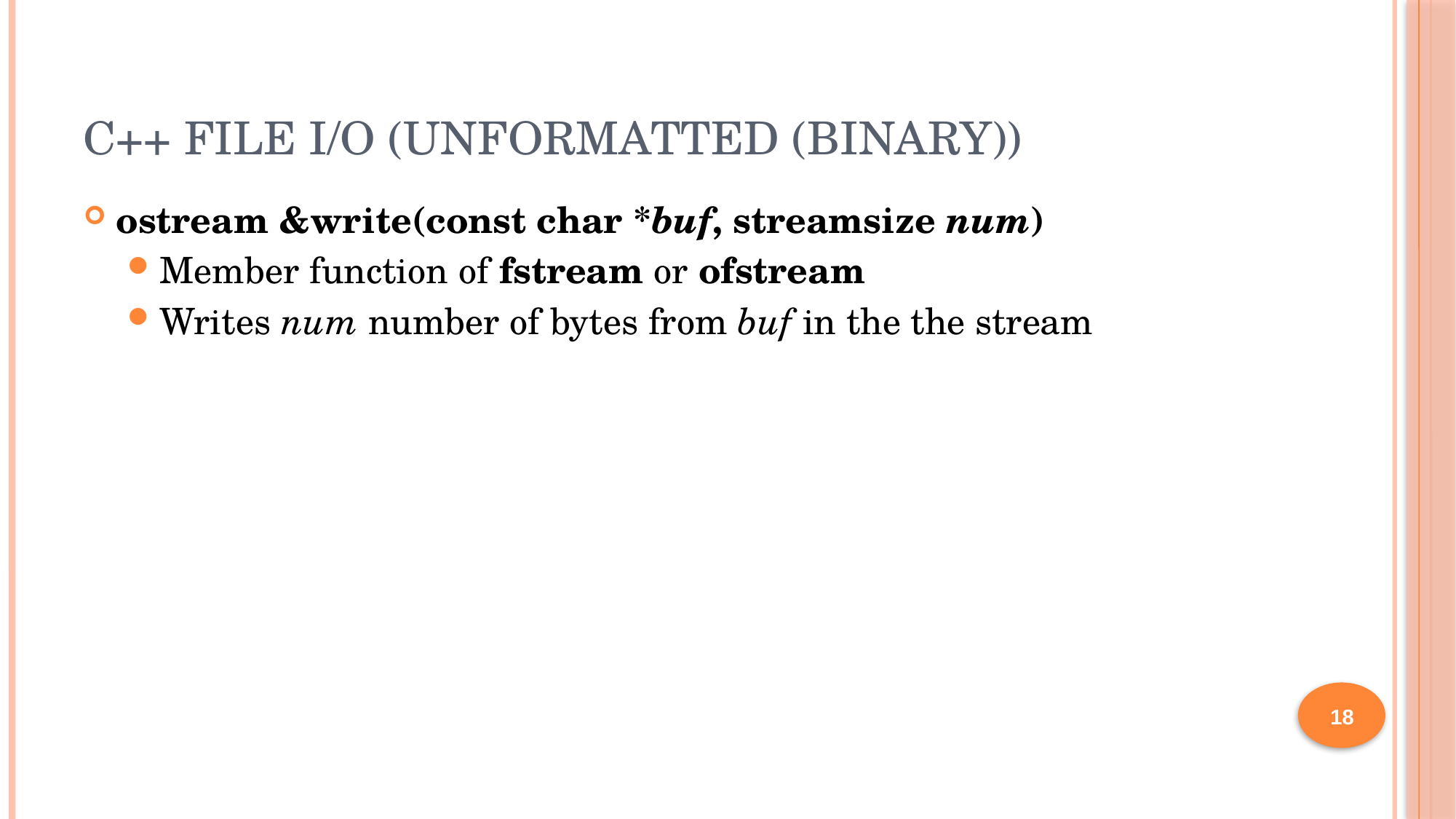

# C++ File I/O (Unformatted (Binary))
ostream &write(const char *buf, streamsize num)
Member function of fstream or ofstream
Writes num number of bytes from buf in the the stream
18